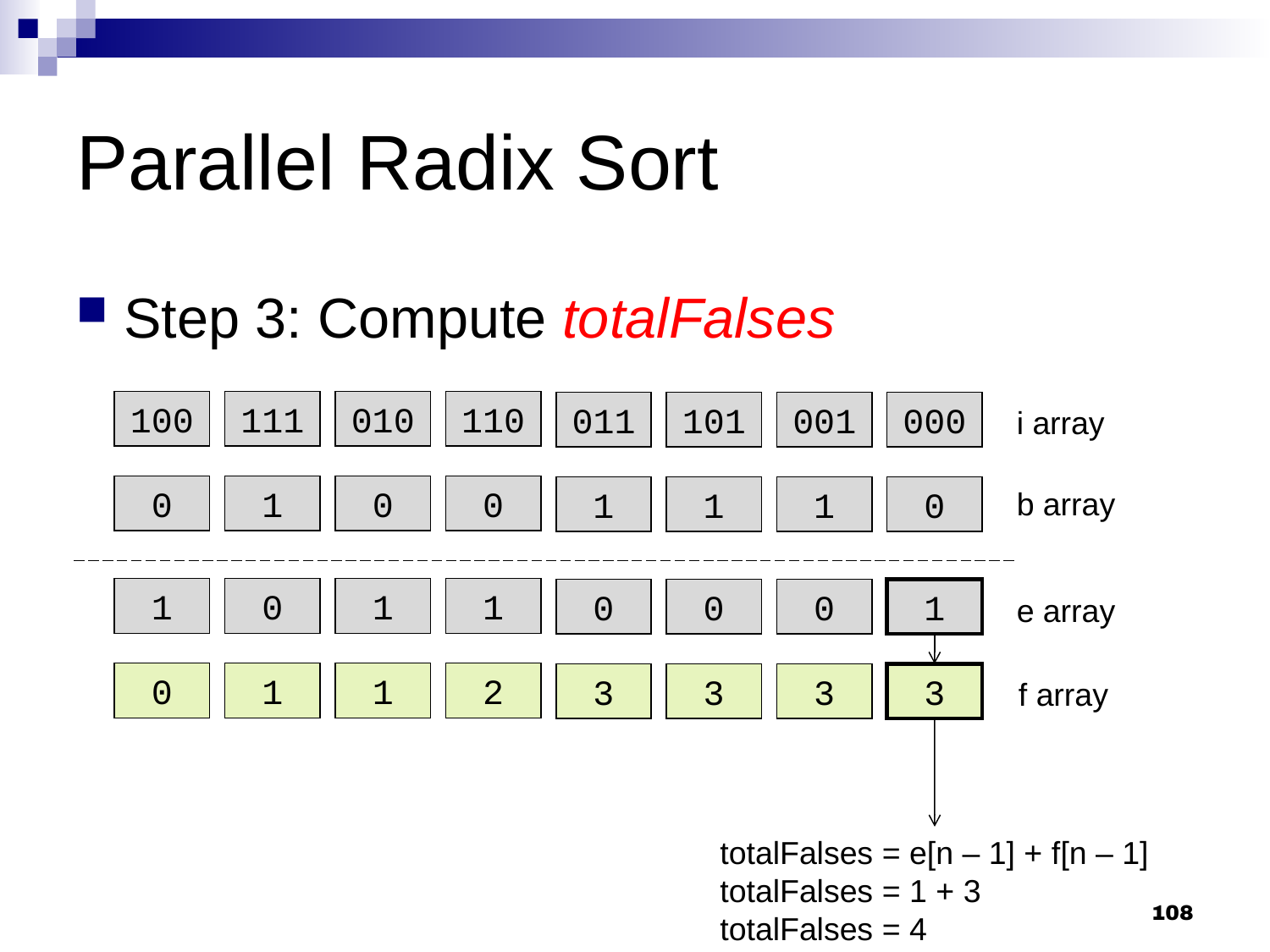

# Parallel Radix Sort
Step 3: Compute totalFalses
100
111
010
110
011
101
001
000
i array
0
1
0
0
1
1
1
0
b array
1
0
1
1
0
0
0
1
e array
0
1
1
2
3
3
3
3
f array
totalFalses = e[n – 1] + f[n – 1]
totalFalses = 1 + 3
totalFalses = 4
108